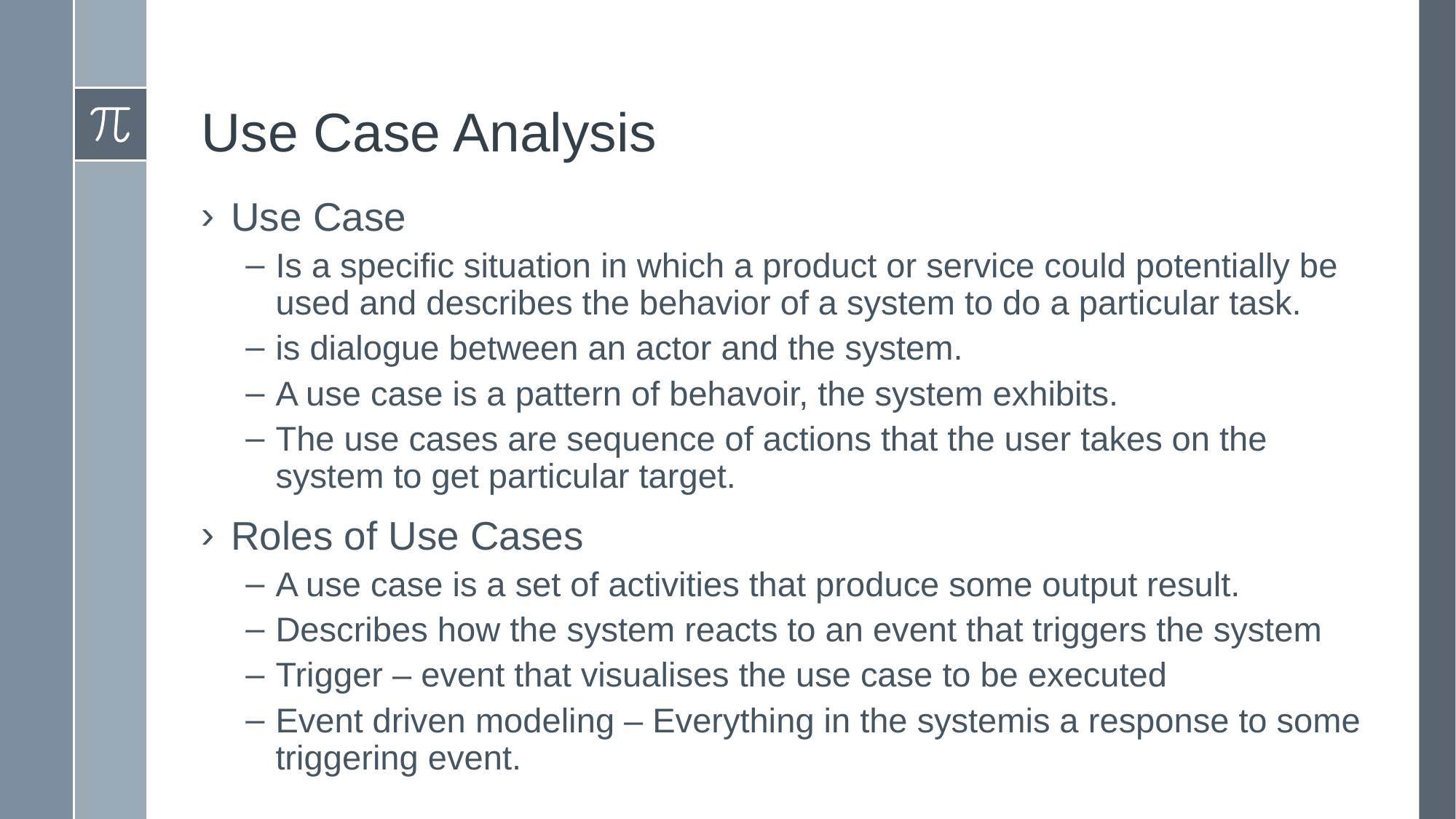

# Use Case Analysis
Use Case
Is a specific situation in which a product or service could potentially be used and describes the behavior of a system to do a particular task.
is dialogue between an actor and the system.
A use case is a pattern of behavoir, the system exhibits.
The use cases are sequence of actions that the user takes on the system to get particular target.
Roles of Use Cases
A use case is a set of activities that produce some output result.
Describes how the system reacts to an event that triggers the system
Trigger – event that visualises the use case to be executed
Event driven modeling – Everything in the systemis a response to some triggering event.